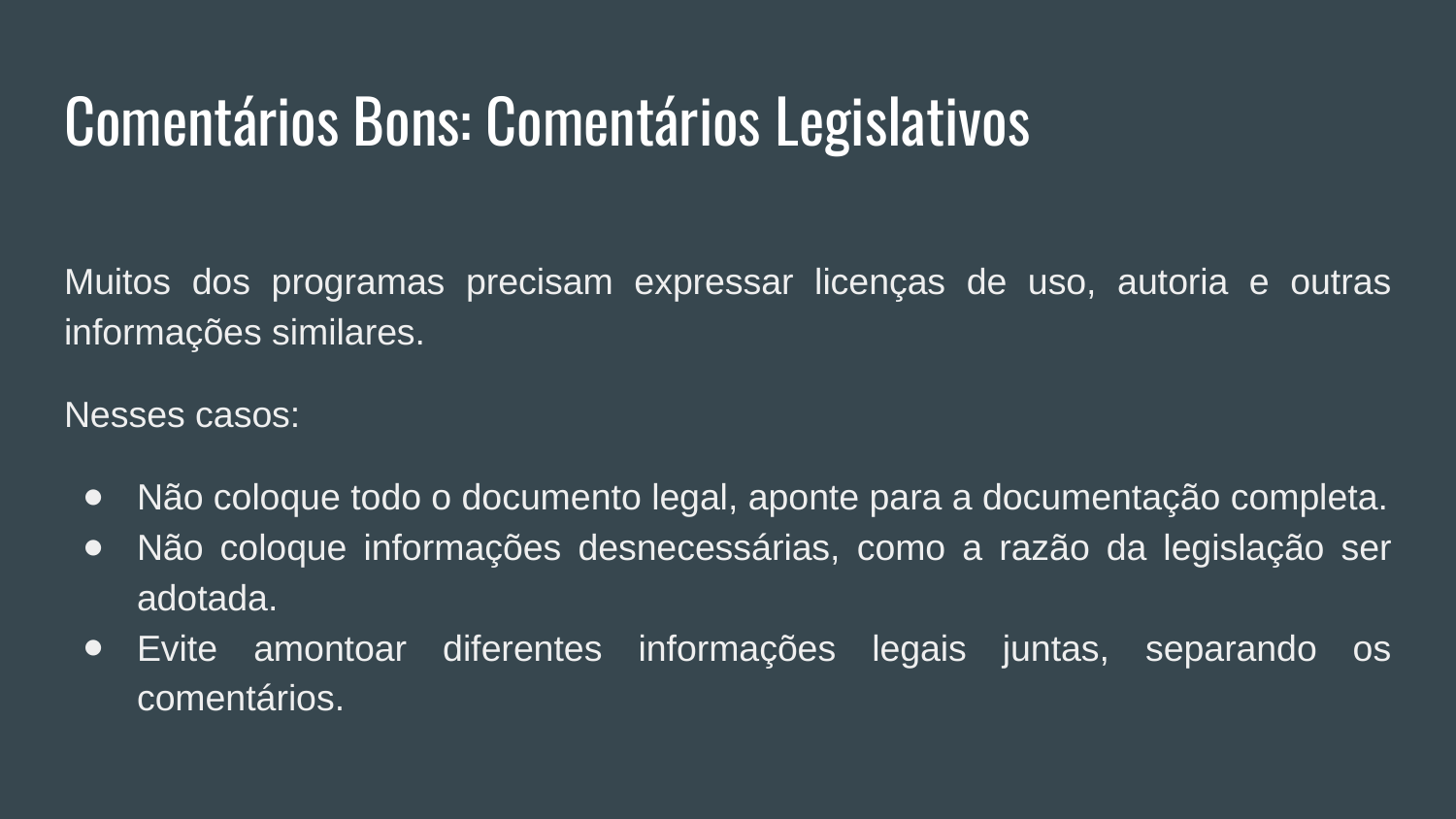

# Comentários Bons: Comentários Legislativos
Muitos dos programas precisam expressar licenças de uso, autoria e outras informações similares.
Nesses casos:
Não coloque todo o documento legal, aponte para a documentação completa.
Não coloque informações desnecessárias, como a razão da legislação ser adotada.
Evite amontoar diferentes informações legais juntas, separando os comentários.